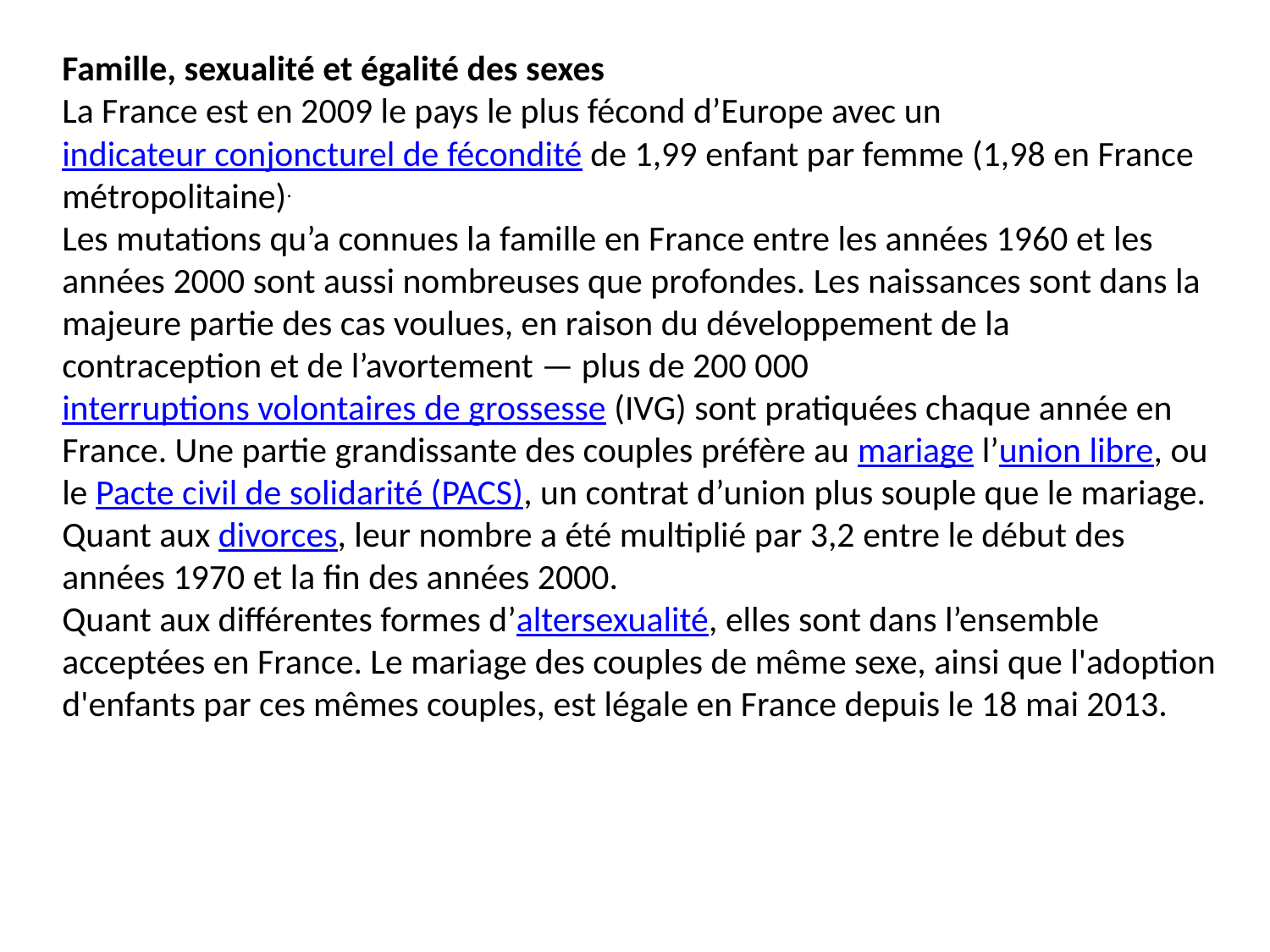

Famille, sexualité et égalité des sexes
La France est en 2009 le pays le plus fécond d’Europe avec un indicateur conjoncturel de fécondité de 1,99 enfant par femme (1,98 en France métropolitaine).
Les mutations qu’a connues la famille en France entre les années 1960 et les années 2000 sont aussi nombreuses que profondes. Les naissances sont dans la majeure partie des cas voulues, en raison du développement de la contraception et de l’avortement — plus de 200 000 interruptions volontaires de grossesse (IVG) sont pratiquées chaque année en France. Une partie grandissante des couples préfère au mariage l’union libre, ou le Pacte civil de solidarité (PACS), un contrat d’union plus souple que le mariage. Quant aux divorces, leur nombre a été multiplié par 3,2 entre le début des années 1970 et la fin des années 2000.
Quant aux différentes formes d’altersexualité, elles sont dans l’ensemble acceptées en France. Le mariage des couples de même sexe, ainsi que l'adoption d'enfants par ces mêmes couples, est légale en France depuis le 18 mai 2013.